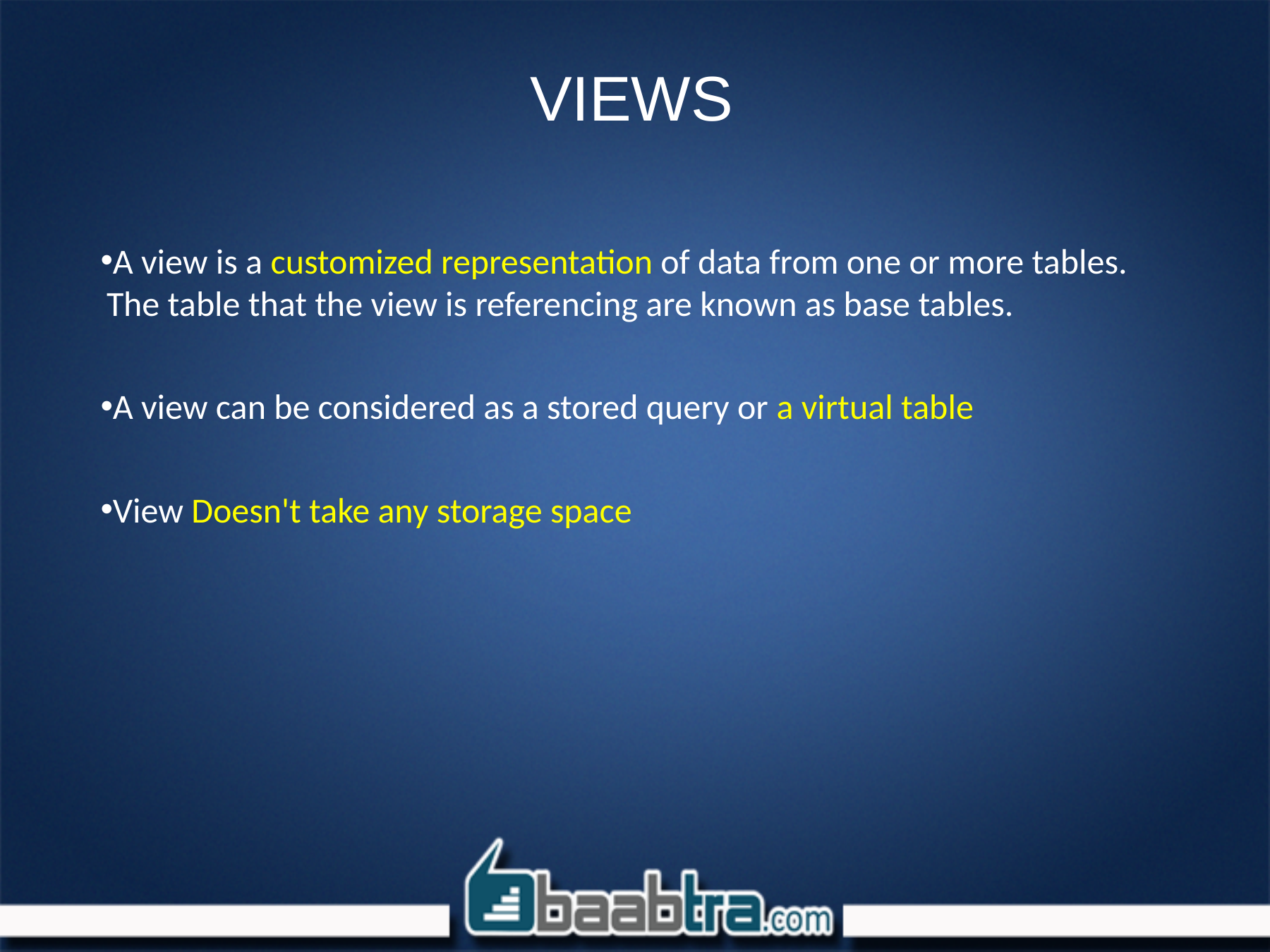

# VIEWS
A view is a customized representation of data from one or more tables. The table that the view is referencing are known as base tables.

A view can be considered as a stored query or a virtual table

View Doesn't take any storage space